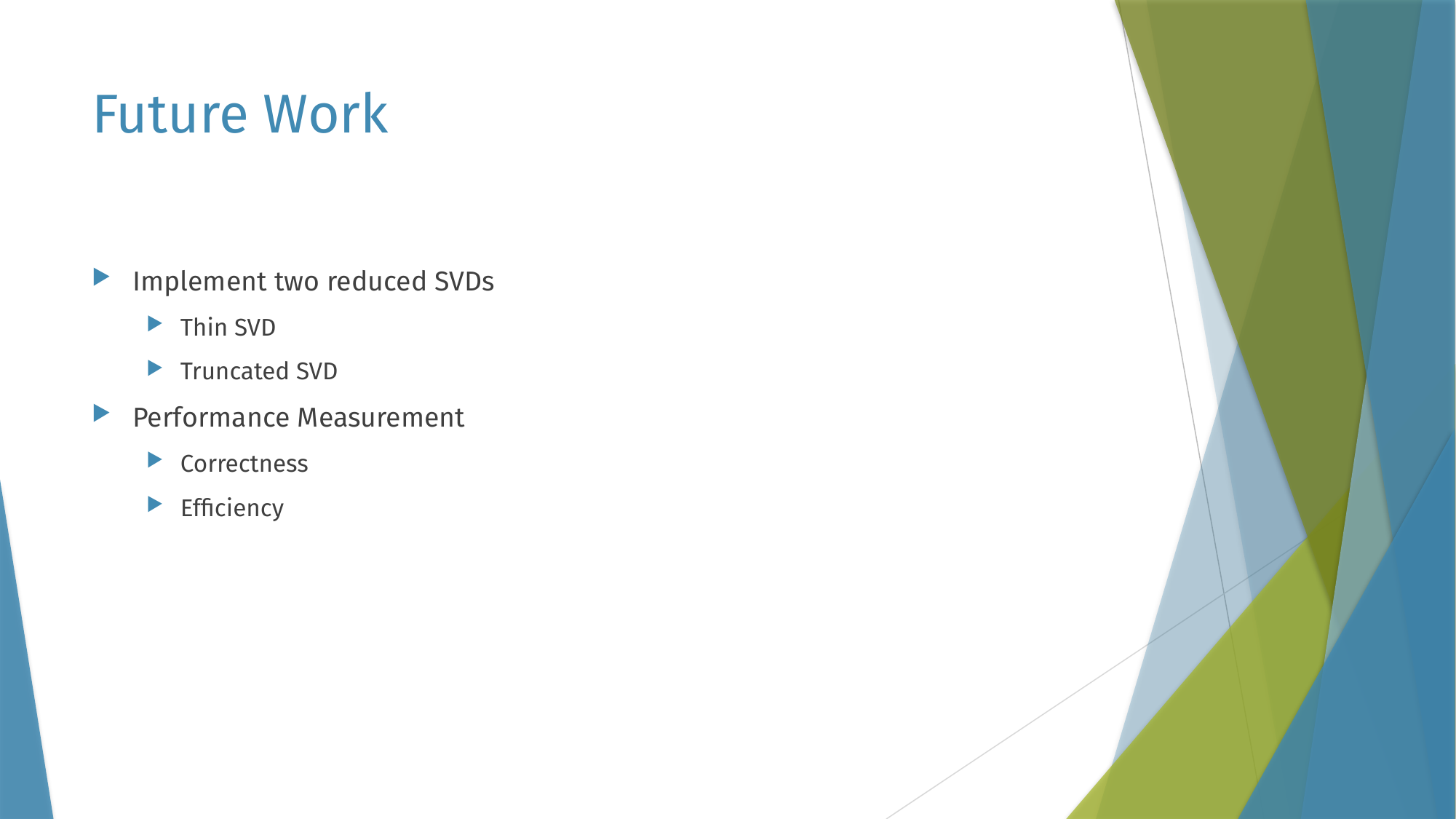

# Future Work
Implement two reduced SVDs
Thin SVD
Truncated SVD
Performance Measurement
Correctness
Efficiency